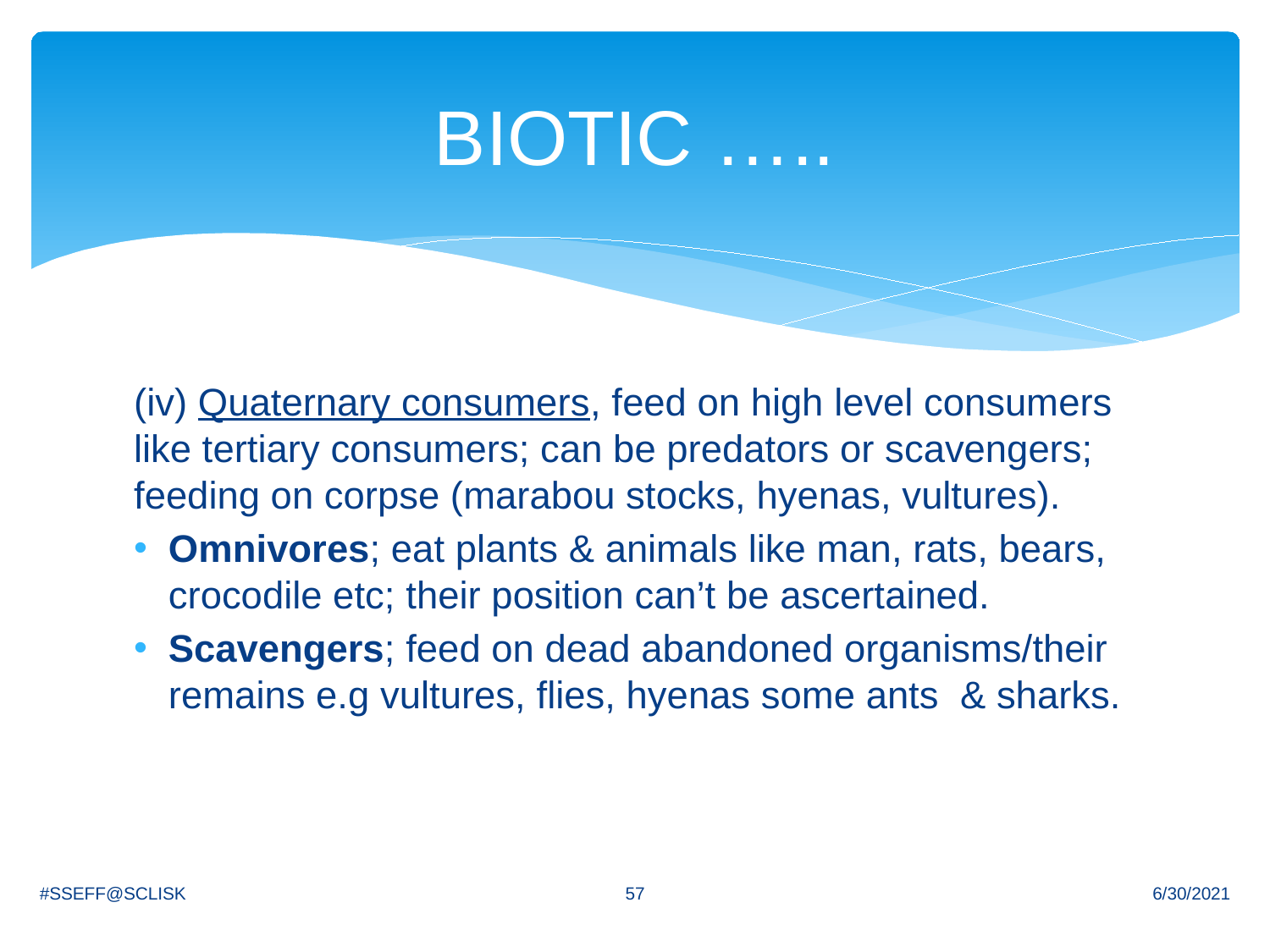

# BIOTIC …..
(iv) Quaternary consumers, feed on high level consumers like tertiary consumers; can be predators or scavengers; feeding on corpse (marabou stocks, hyenas, vultures).
Omnivores; eat plants & animals like man, rats, bears, crocodile etc; their position can’t be ascertained.
Scavengers; feed on dead abandoned organisms/their remains e.g vultures, flies, hyenas some ants  & sharks.

57
#SSEFF@SCLISK
6/30/2021